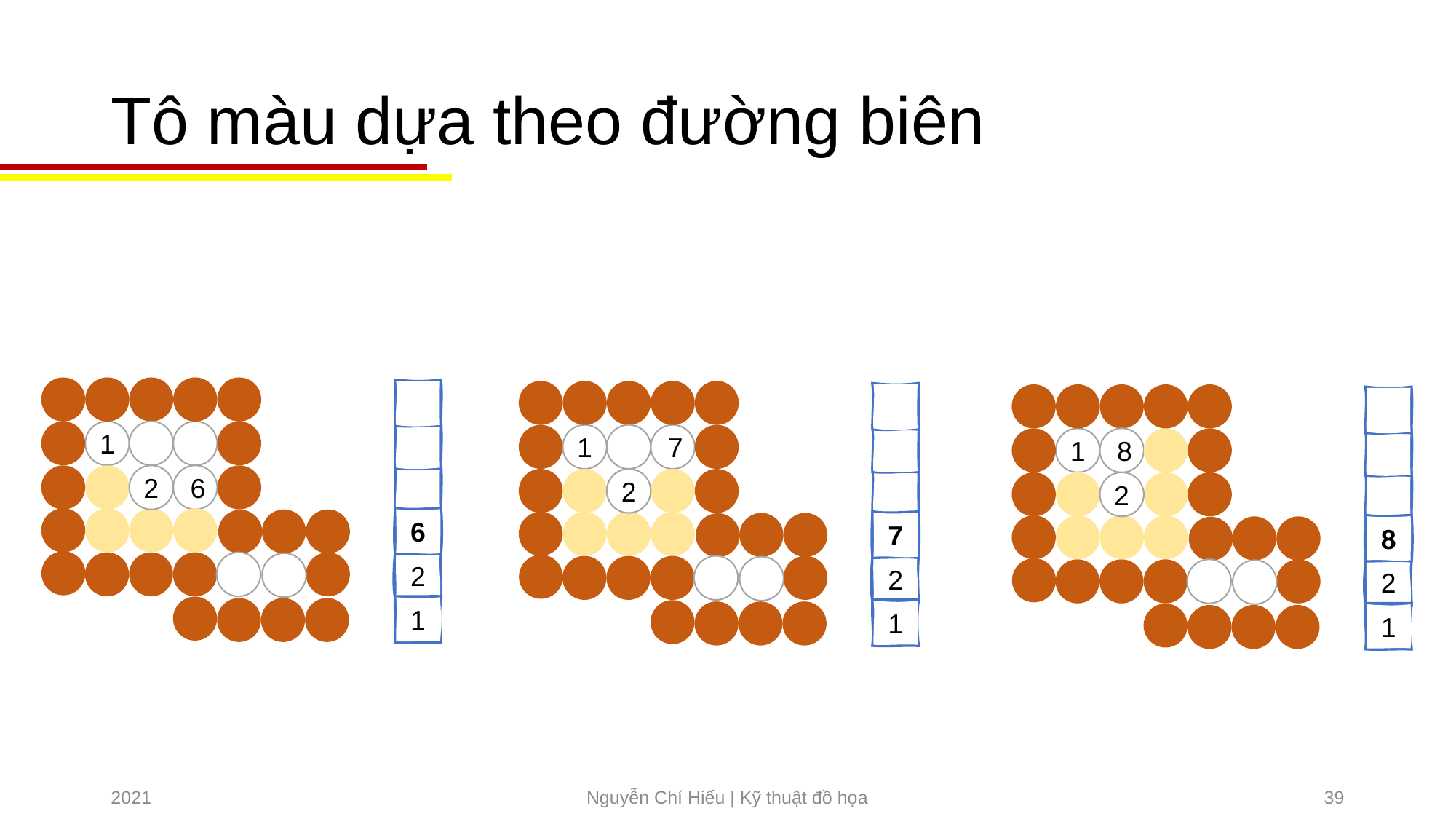

# Tô màu dựa theo đường biên

1

2
6

6
2
1

1

7

2

7
2
1

1
8

2

8
2
1
2021
Nguyễn Chí Hiếu | Kỹ thuật đồ họa
39